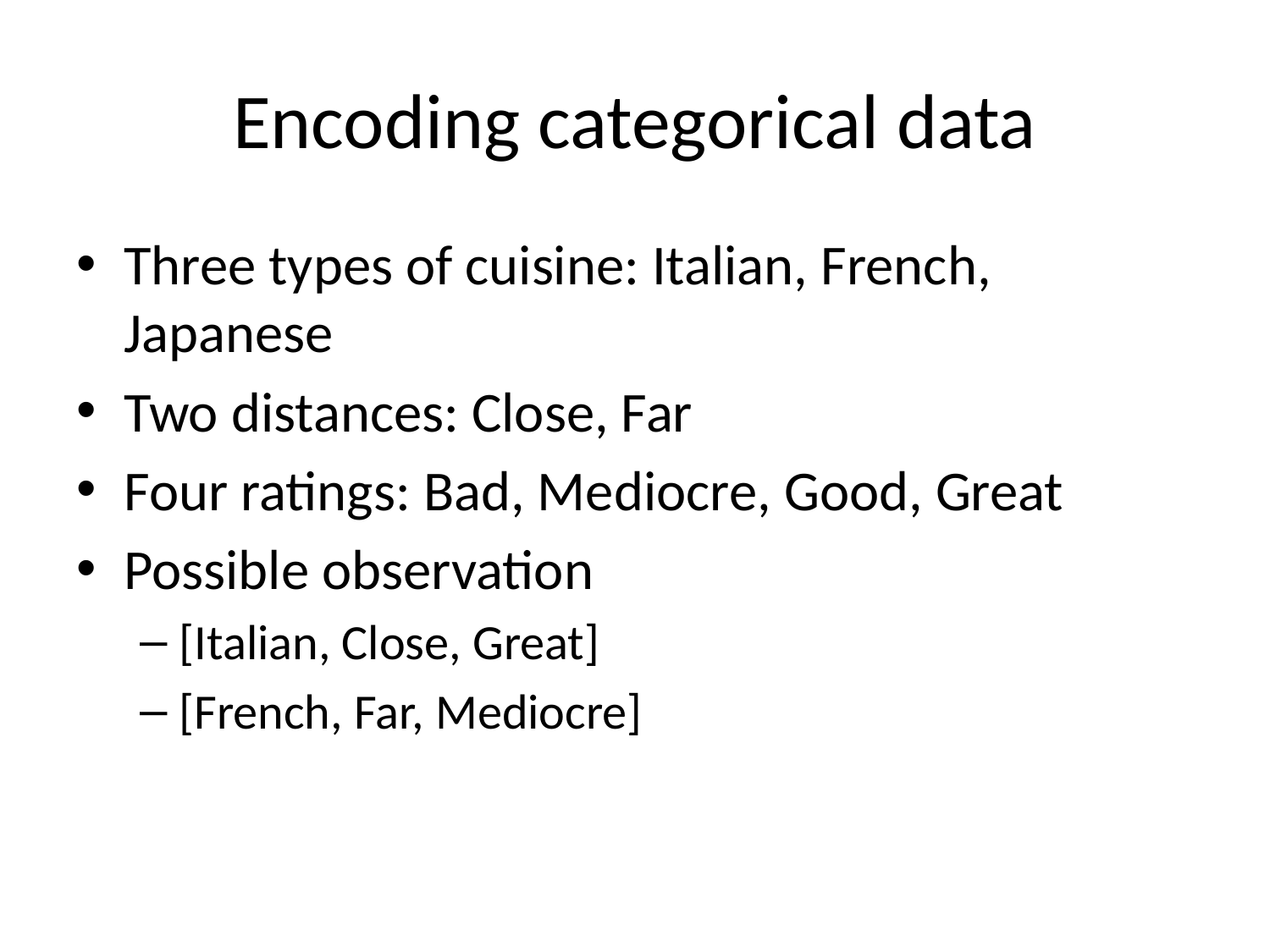

# Encoding categorical data
Three types of cuisine: Italian, French, Japanese
Two distances: Close, Far
Four ratings: Bad, Mediocre, Good, Great
Possible observation
[Italian, Close, Great]
[French, Far, Mediocre]